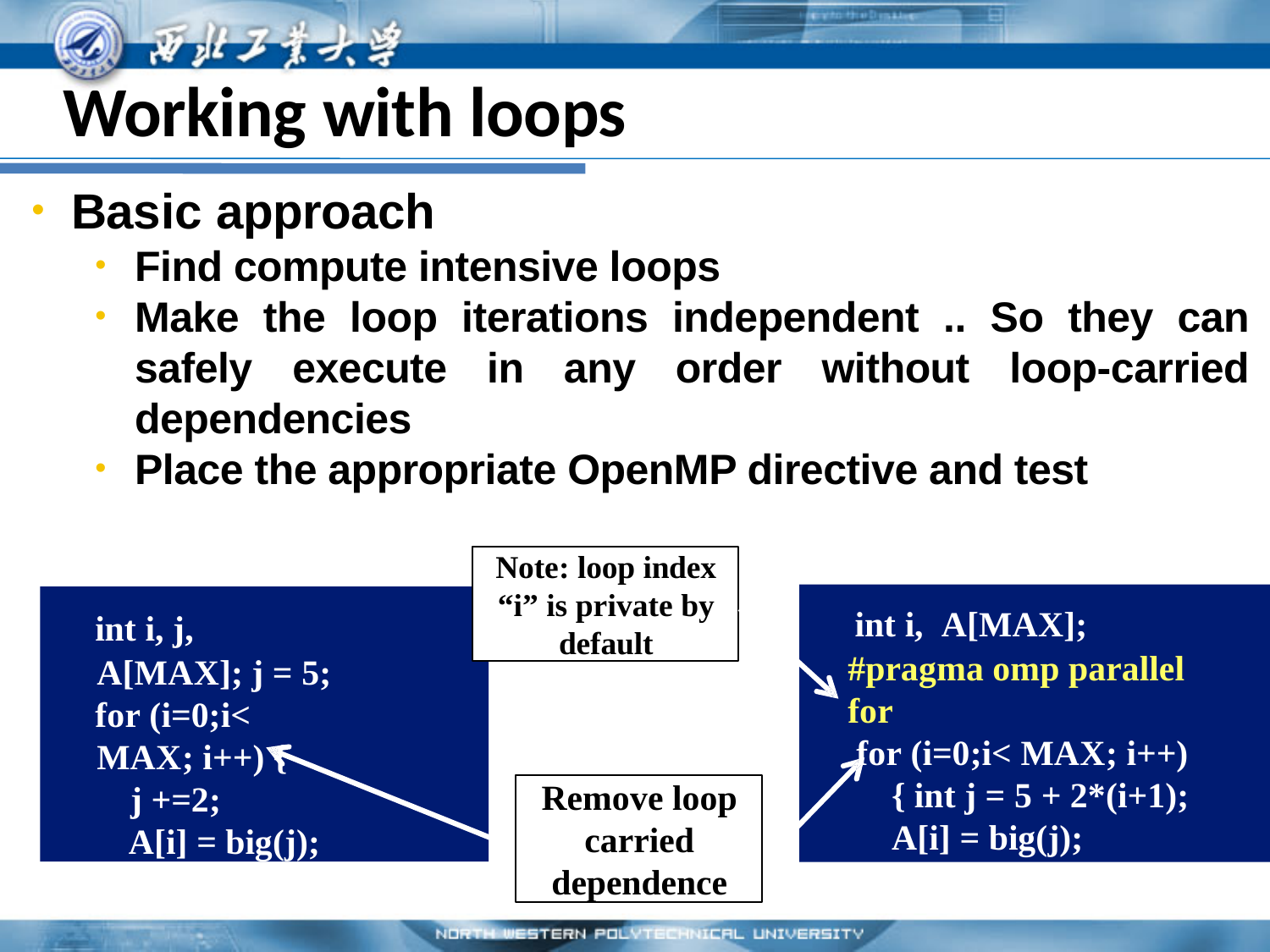

# Working with loops
Basic approach
Find compute intensive loops
Make the loop iterations independent .. So they can safely execute in any order without loop-carried dependencies
Place the appropriate OpenMP directive and test
Note: loop index “i” is private by default

int i,  A[MAX];
#pragma omp parallel for
for (i=0;i< MAX; i++) { int j = 5 + 2*(i+1); A[i] = big(j);
}

int i, j, A[MAX]; j = 5;
for (i=0;i< MAX; i++) {
j +=2;
A[i] = big(j);
}

Remove loop carried dependence